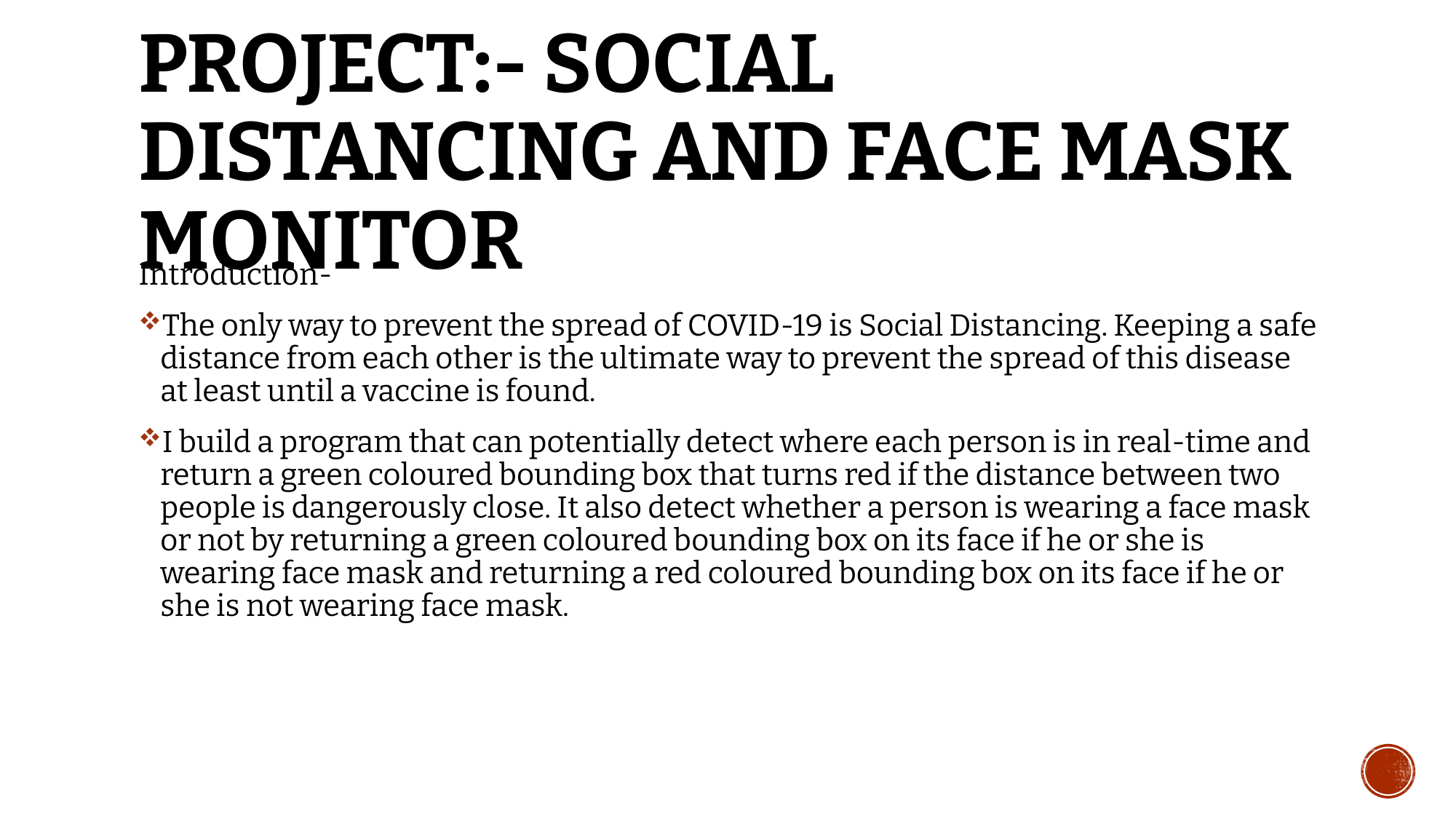

# Project:- Social Distancing and Face Mask Monitor
Introduction-
The only way to prevent the spread of COVID-19 is Social Distancing. Keeping a safe distance from each other is the ultimate way to prevent the spread of this disease at least until a vaccine is found.
I build a program that can potentially detect where each person is in real-time and return a green coloured bounding box that turns red if the distance between two people is dangerously close. It also detect whether a person is wearing a face mask or not by returning a green coloured bounding box on its face if he or she is wearing face mask and returning a red coloured bounding box on its face if he or she is not wearing face mask.